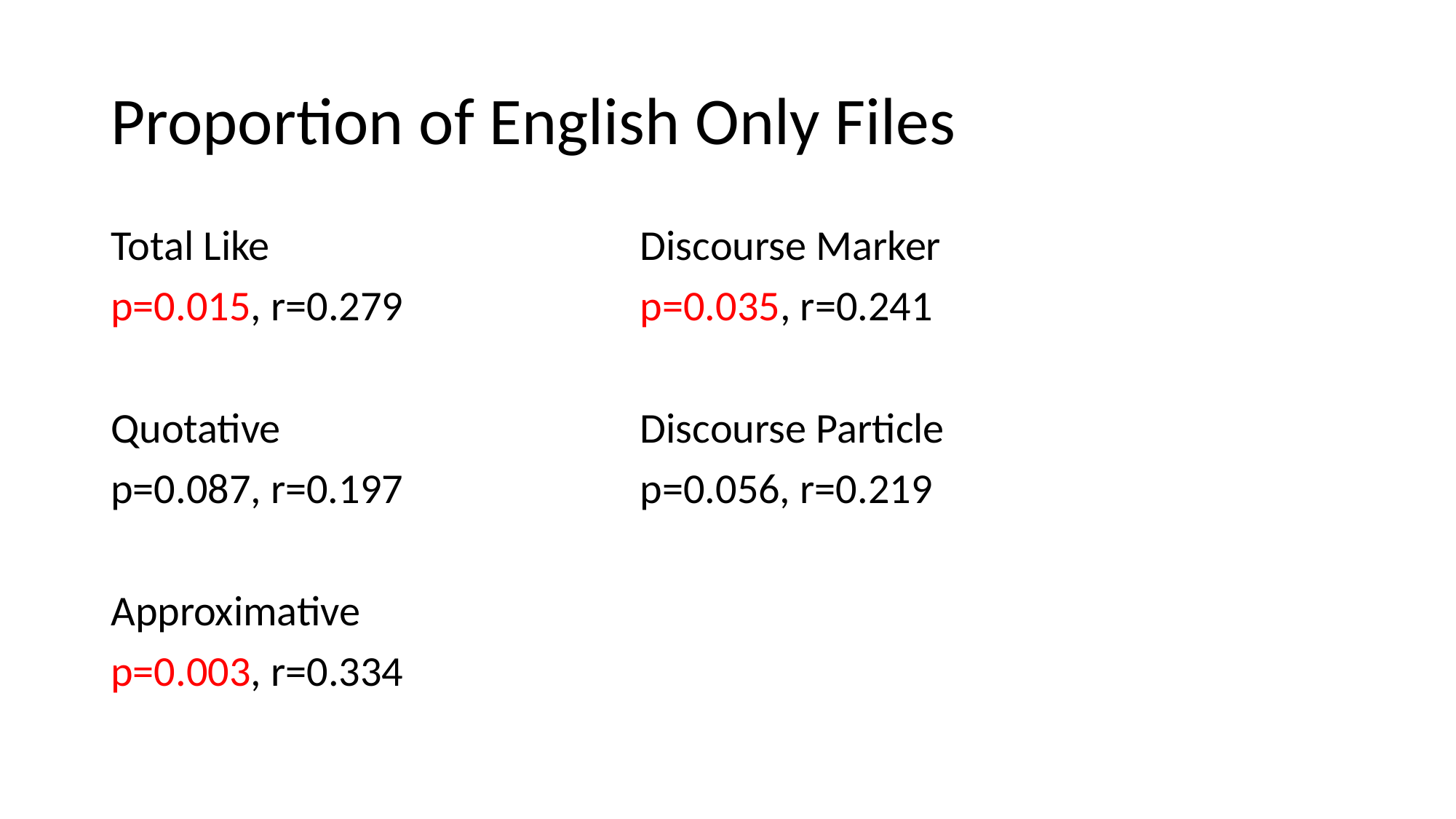

# Proportion of English Only Files
Total Like
p=0.015, r=0.279

Quotative
p=0.087, r=0.197

Approximative
p=0.003, r=0.334

Discourse Marker
p=0.035, r=0.241

Discourse Particle
p=0.056, r=0.219